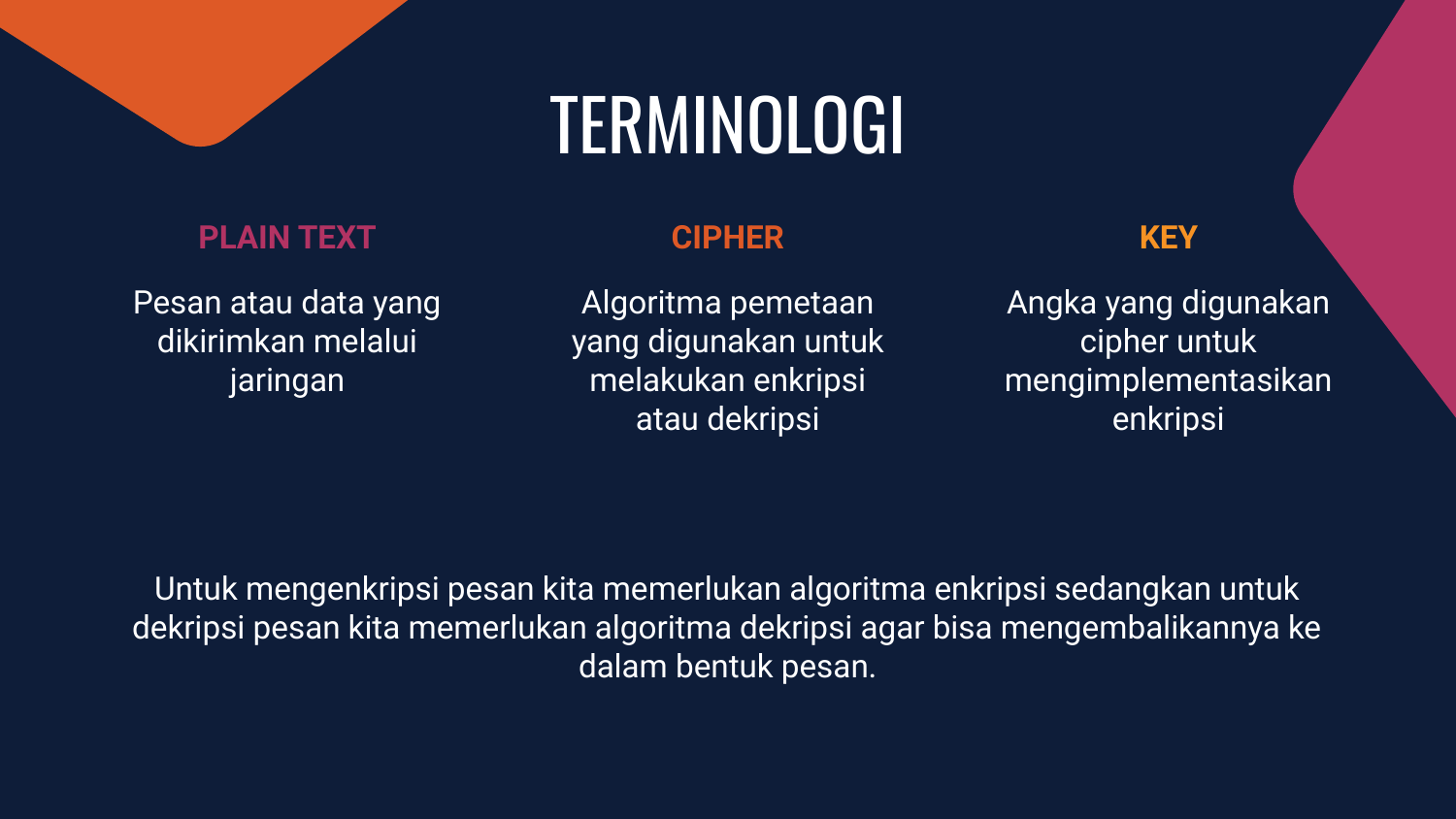

# TERMINOLOGI
PLAIN TEXT
CIPHER
KEY
Pesan atau data yang dikirimkan melalui jaringan
Algoritma pemetaan yang digunakan untuk melakukan enkripsi atau dekripsi
Angka yang digunakan cipher untuk mengimplementasikan enkripsi
Untuk mengenkripsi pesan kita memerlukan algoritma enkripsi sedangkan untuk dekripsi pesan kita memerlukan algoritma dekripsi agar bisa mengembalikannya ke dalam bentuk pesan.